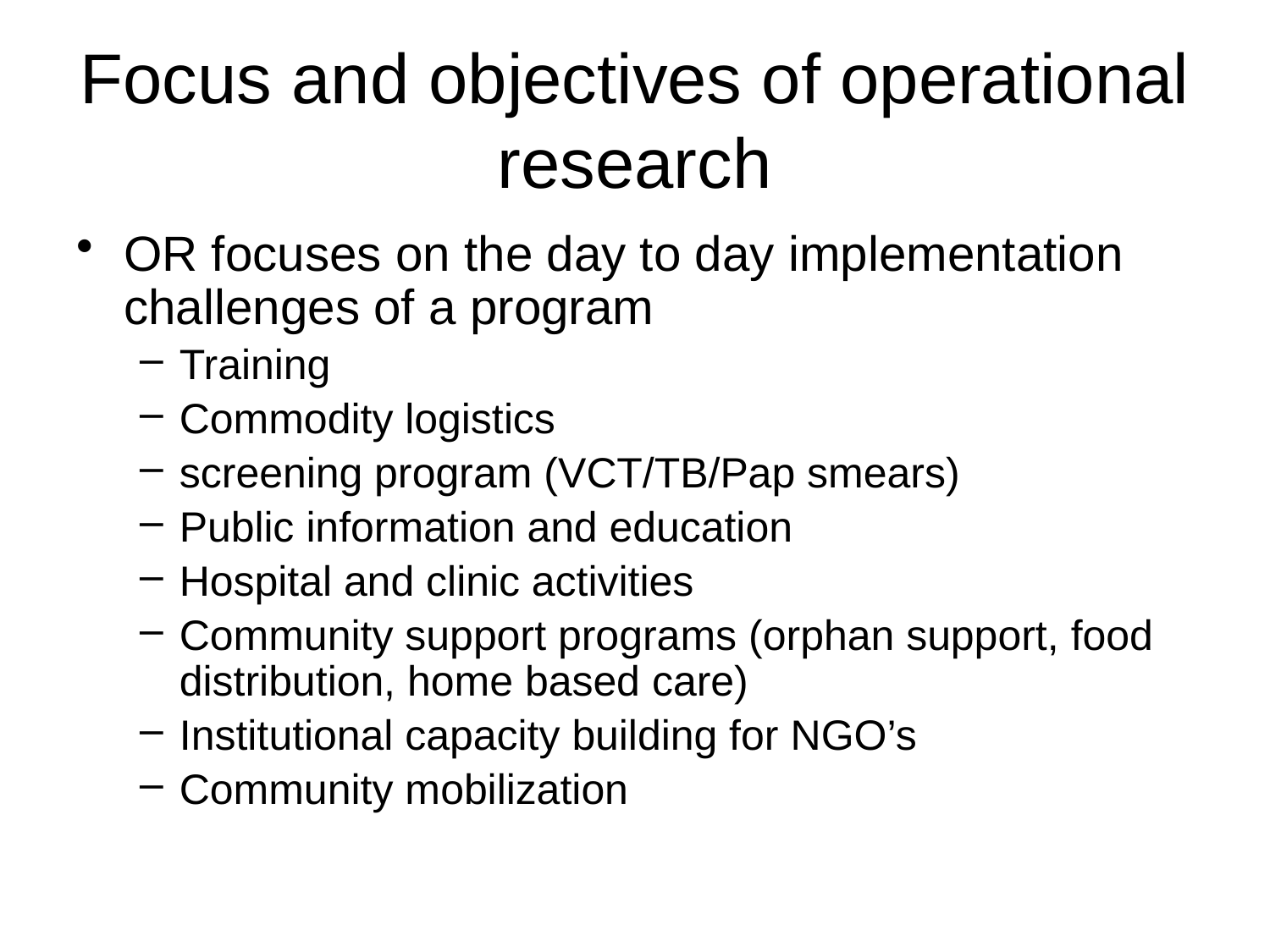

# Focus and objectives of operational research
OR focuses on the day to day implementation challenges of a program
Training
Commodity logistics
screening program (VCT/TB/Pap smears)
Public information and education
Hospital and clinic activities
Community support programs (orphan support, food distribution, home based care)
Institutional capacity building for NGO’s
Community mobilization